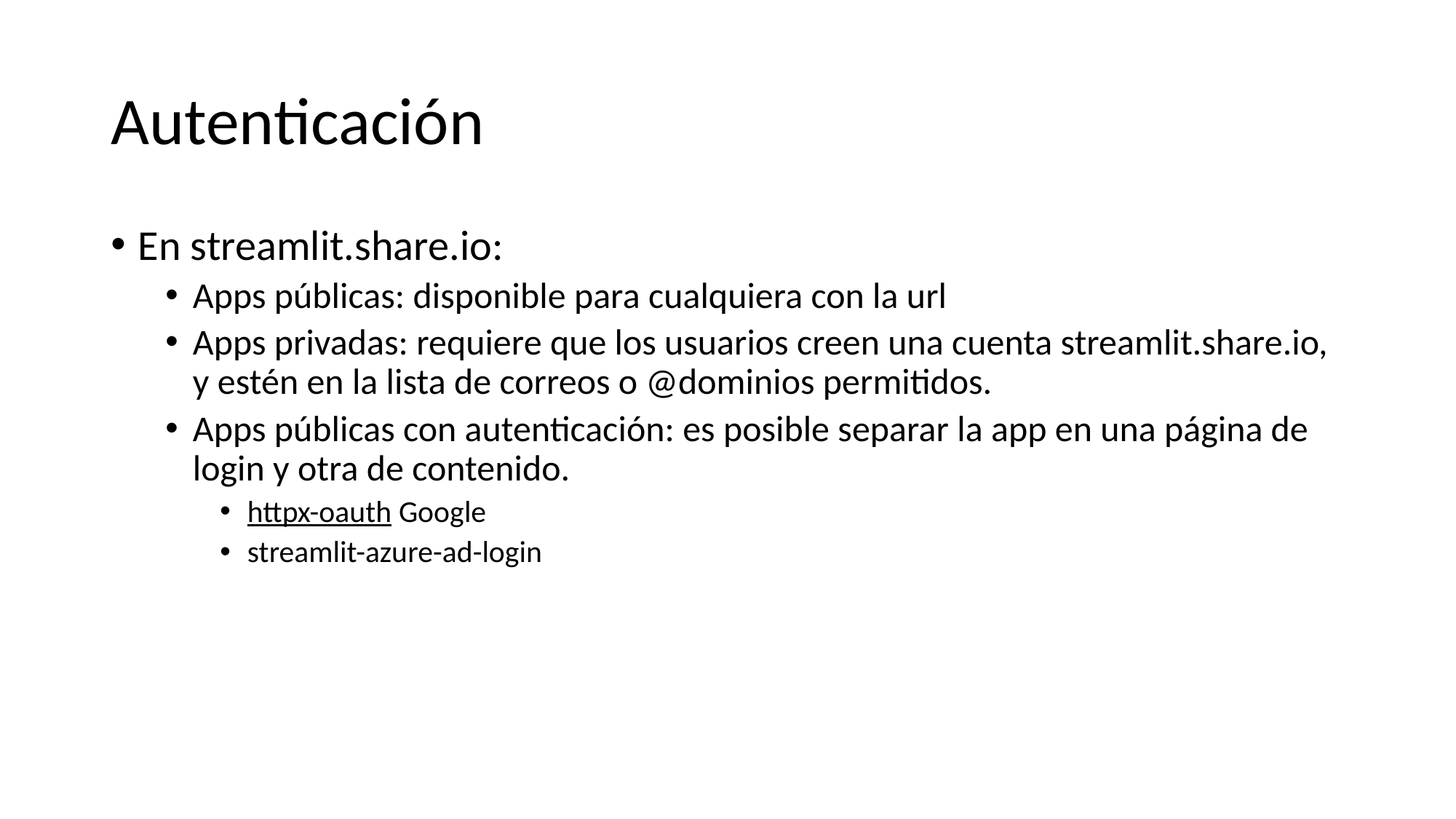

# Autenticación
En streamlit.share.io:
Apps públicas: disponible para cualquiera con la url
Apps privadas: requiere que los usuarios creen una cuenta streamlit.share.io, y estén en la lista de correos o @dominios permitidos.
Apps públicas con autenticación: es posible separar la app en una página de login y otra de contenido.
httpx-oauth Google
streamlit-azure-ad-login